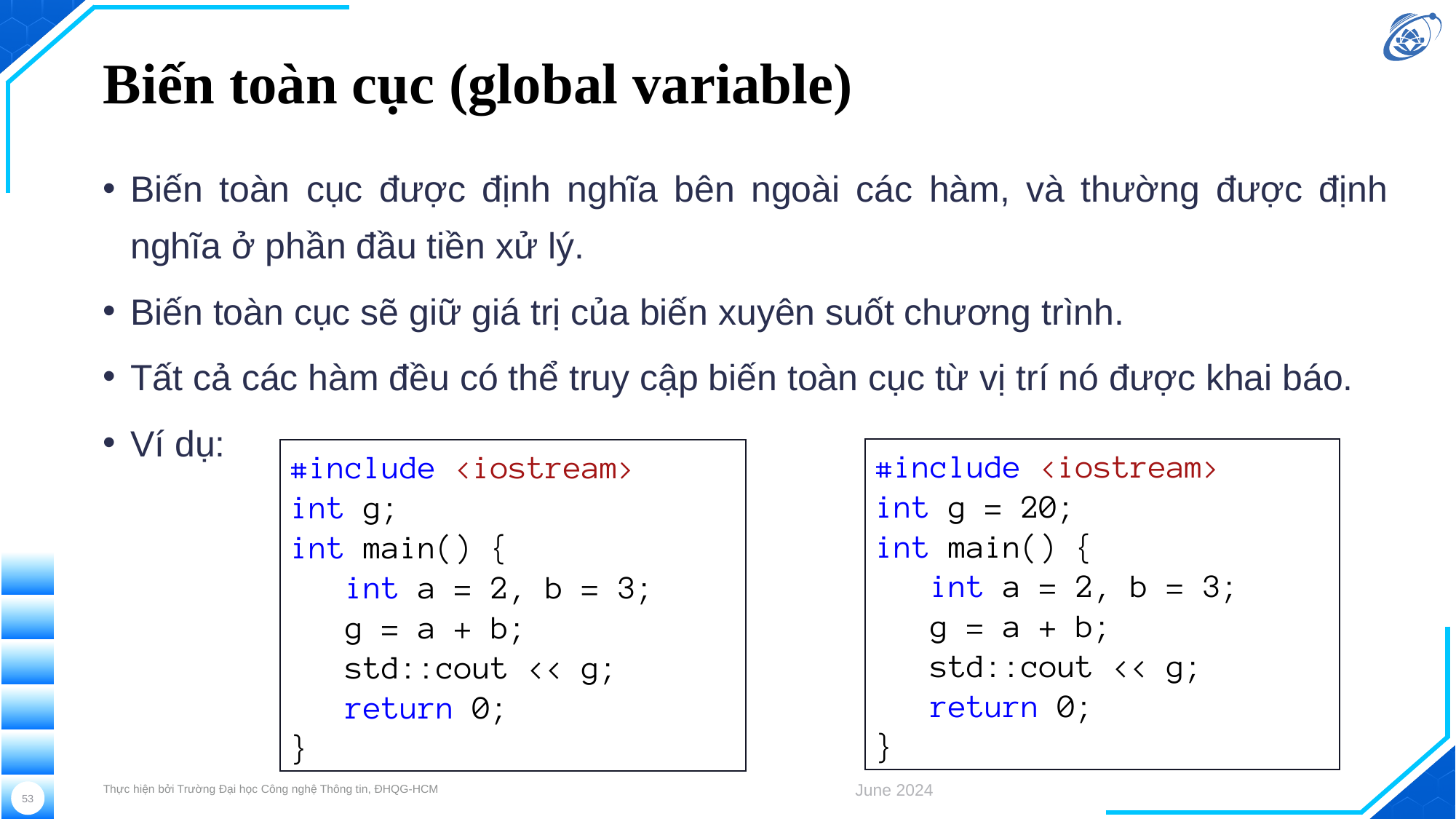

# Biến toàn cục (global variable)
Biến toàn cục được định nghĩa bên ngoài các hàm, và thường được định nghĩa ở phần đầu tiền xử lý.
Biến toàn cục sẽ giữ giá trị của biến xuyên suốt chương trình.
Tất cả các hàm đều có thể truy cập biến toàn cục từ vị trí nó được khai báo.
Ví dụ:

#include <iostream>
int g = 20;
int main() {
int a = 2, b = 3;
g = a + b;
std::cout << g;
return 0;
}
#include <iostream>
int g;
int main() {
int a = 2, b = 3;
g = a + b;
std::cout << g;
return 0;
}
Thực hiện bởi Trường Đại học Công nghệ Thông tin, ĐHQG-HCM
June 2024
53